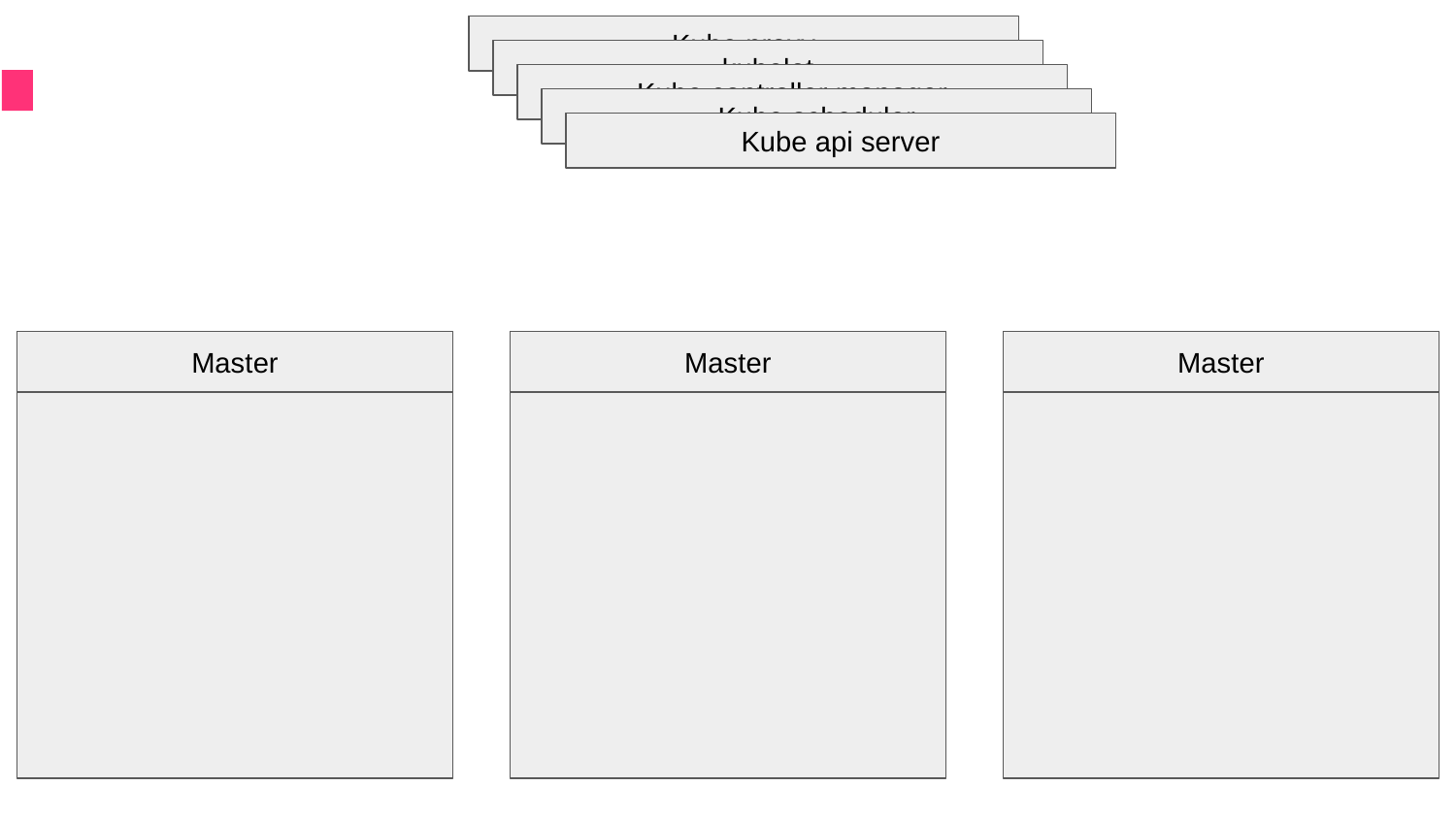

Kube proxy
kubelet
Kube controller manager
Kube scheduler
Kube api server

Master

Master

Master